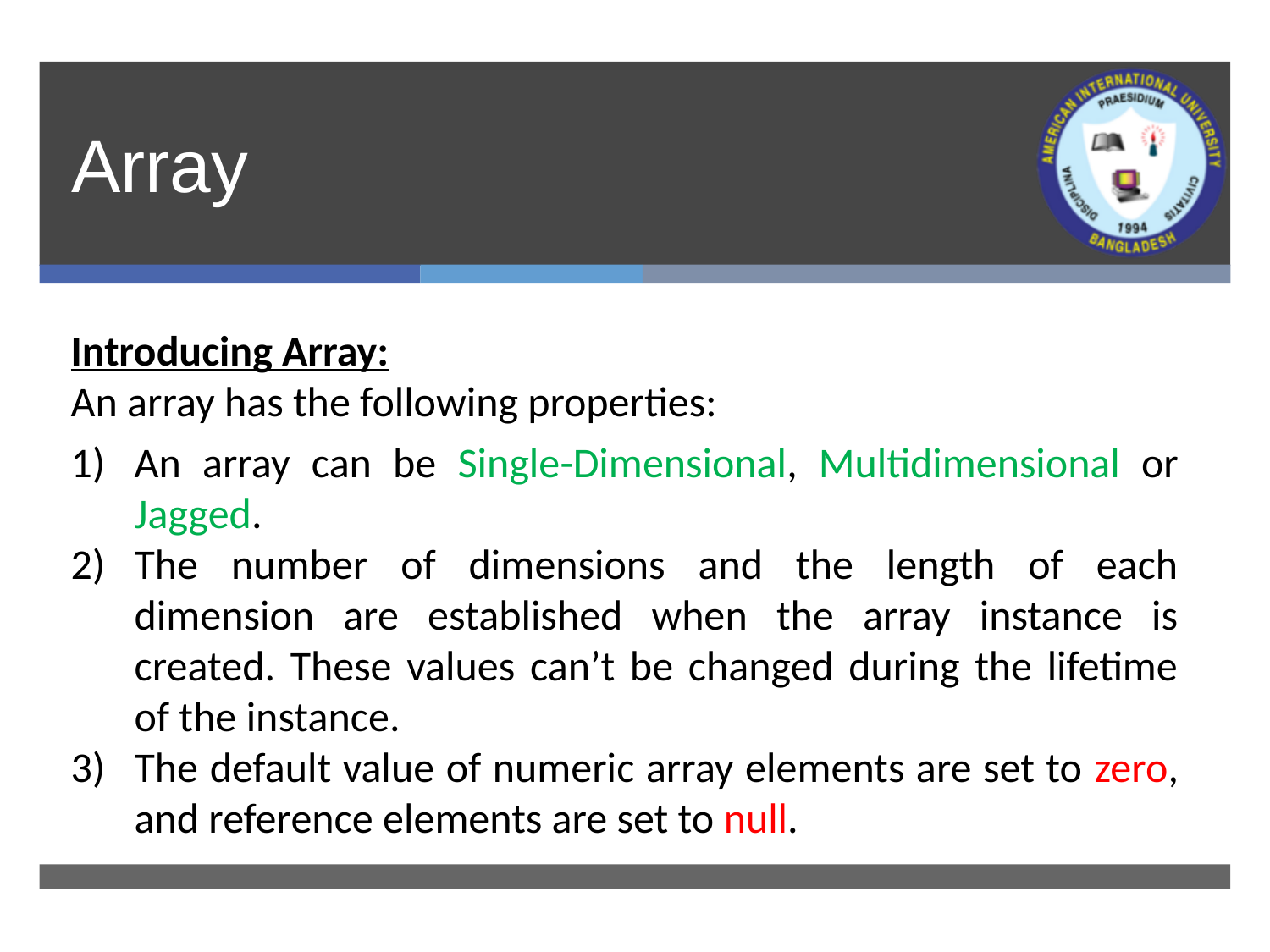

# Array
Introducing Array:
An array has the following properties:
An array can be Single-Dimensional, Multidimensional or Jagged.
The number of dimensions and the length of each dimension are established when the array instance is created. These values can’t be changed during the lifetime of the instance.
The default value of numeric array elements are set to zero, and reference elements are set to null.